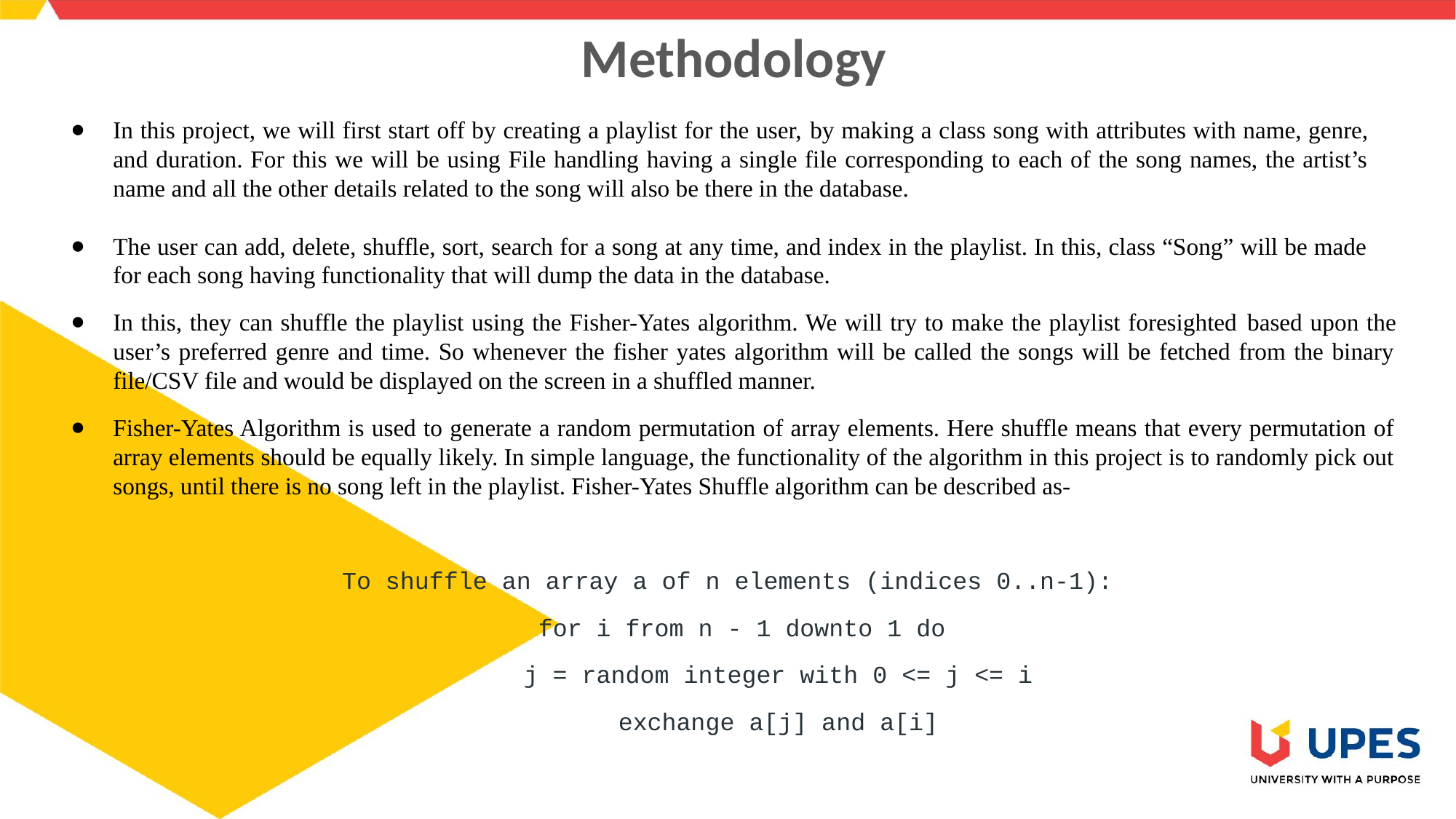

# Methodology
In this project, we will first start off by creating a playlist for the user, by making a class song with attributes with name, genre, and duration. For this we will be using File handling having a single file corresponding to each of the song names, the artist’s name and all the other details related to the song will also be there in the database.

The user can add, delete, shuffle, sort, search for a song at any time, and index in the playlist. In this, class “Song” will be made for each song having functionality that will dump the data in the database.
In this, they can shuffle the playlist using the Fisher-Yates algorithm. We will try to make the playlist foresighted based upon the user’s preferred genre and time. So whenever the fisher yates algorithm will be called the songs will be fetched from the binary file/CSV file and would be displayed on the screen in a shuffled manner.
Fisher-Yates Algorithm is used to generate a random permutation of array elements. Here shuffle means that every permutation of array elements should be equally likely. In simple language, the functionality of the algorithm in this project is to randomly pick out songs, until there is no song left in the playlist. Fisher-Yates Shuffle algorithm can be described as-

To shuffle an array a of n elements (indices 0..n-1):
  for i from n - 1 downto 1 do
       j = random integer with 0 <= j <= i
       exchange a[j] and a[i]